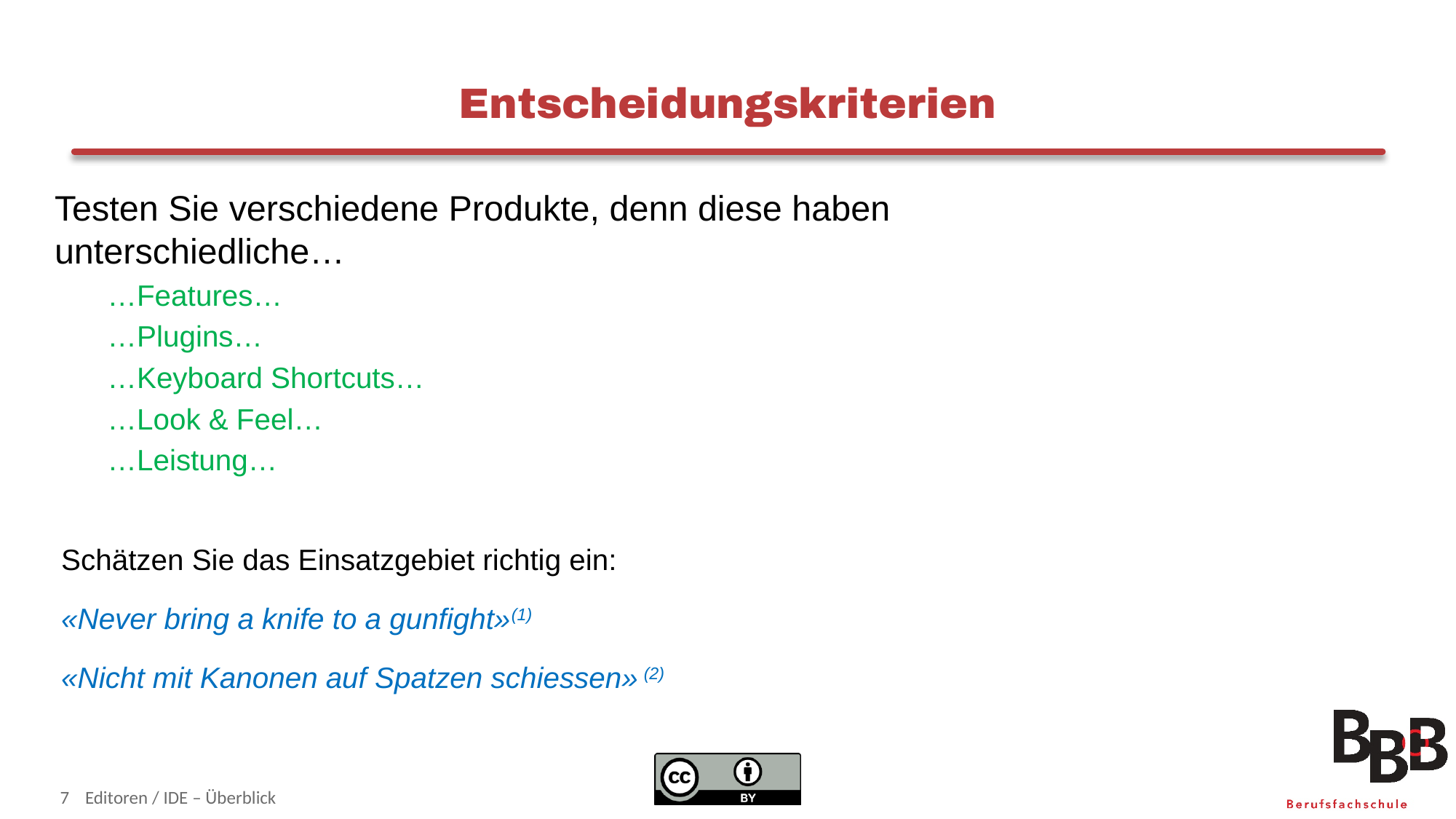

# Entscheidungskriterien
Testen Sie verschiedene Produkte, denn diese haben unterschiedliche…
…Features…
…Plugins…
…Keyboard Shortcuts…
…Look & Feel…
…Leistung…

Schätzen Sie das Einsatzgebiet richtig ein:
«Never bring a knife to a gunfight»(1)
«Nicht mit Kanonen auf Spatzen schiessen» (2)

7
Editoren / IDE – Überblick